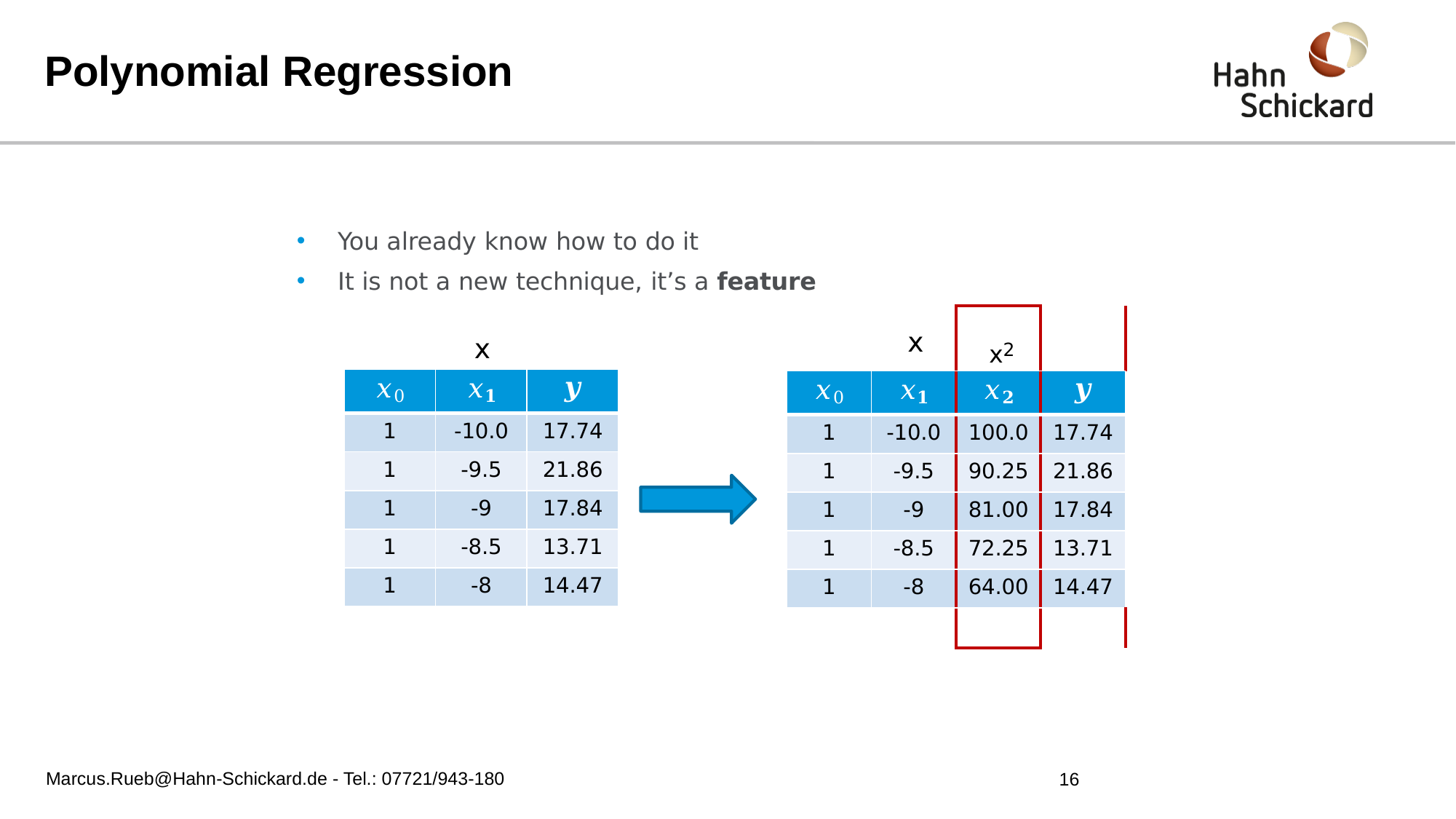

# Polynomial Regression
You already know how to do it
It is not a new technique, it’s a feature

x
| x |  | x2 |  |
| --- | --- | --- | --- |
| 𝑥0 | 𝑥𝟏 | 𝑥𝟐 | 𝒚 |
| 1 | -10.0 | 100.0 | 17.74 |
| 1 | -9.5 | 90.25 | 21.86 |
| 1 | -9 | 81.00 | 17.84 |
| 1 | -8.5 | 72.25 | 13.71 |
| 1 | -8 | 64.00 | 14.47 |
|  |  |  |  |
| 𝑥0 | 𝑥𝟏 | 𝒚 |
| --- | --- | --- |
| 1 | -10.0 | 17.74 |
| 1 | -9.5 | 21.86 |
| 1 | -9 | 17.84 |
| 1 | -8.5 | 13.71 |
| 1 | -8 | 14.47 |

Marcus.Rueb@Hahn-Schickard.de - Tel.: 07721/943-180
16